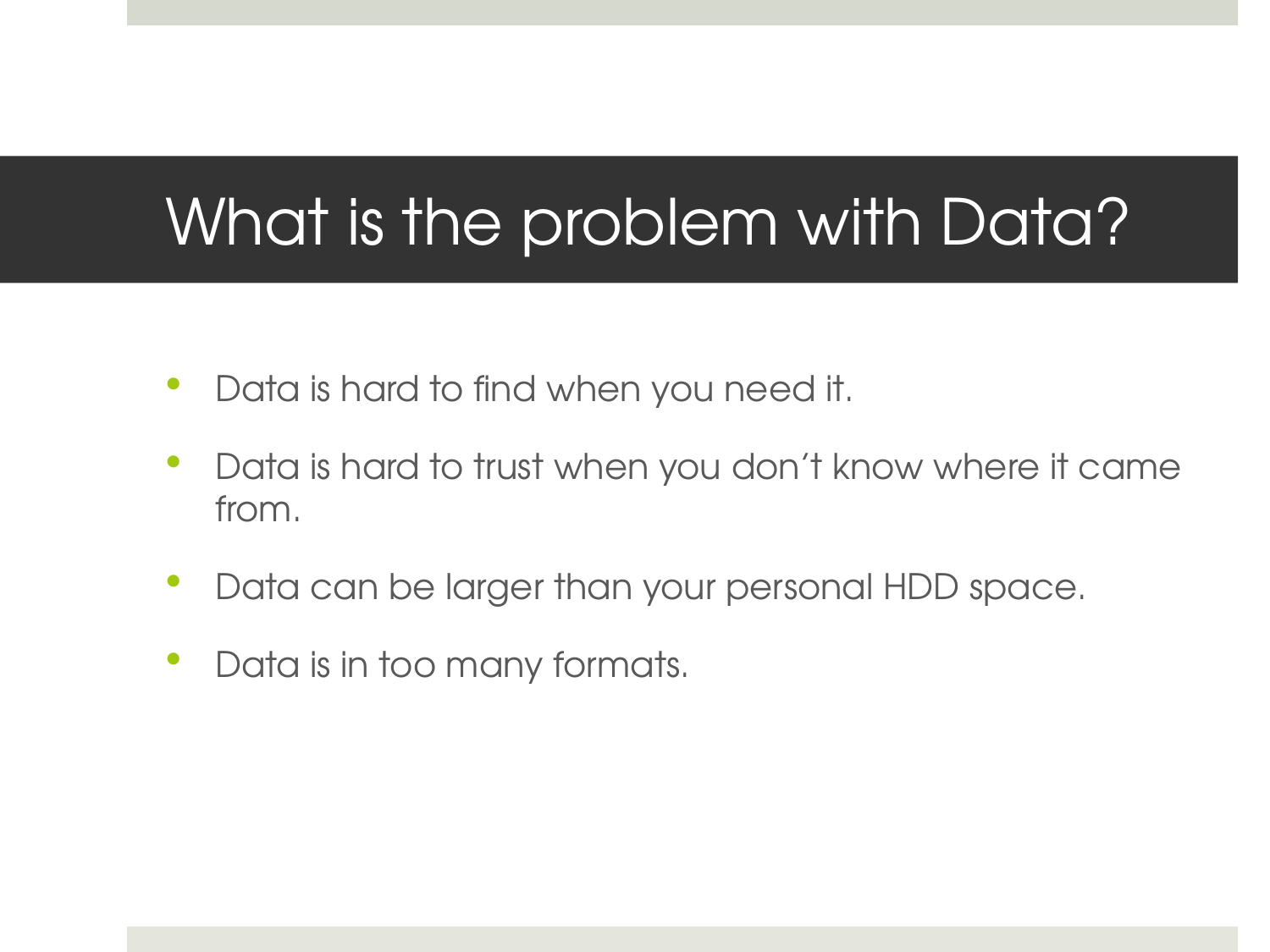

# What is the problem with Data?
Data is hard to find when you need it.
Data is hard to trust when you don’t know where it came from.
Data can be larger than your personal HDD space.
Data is in too many formats.